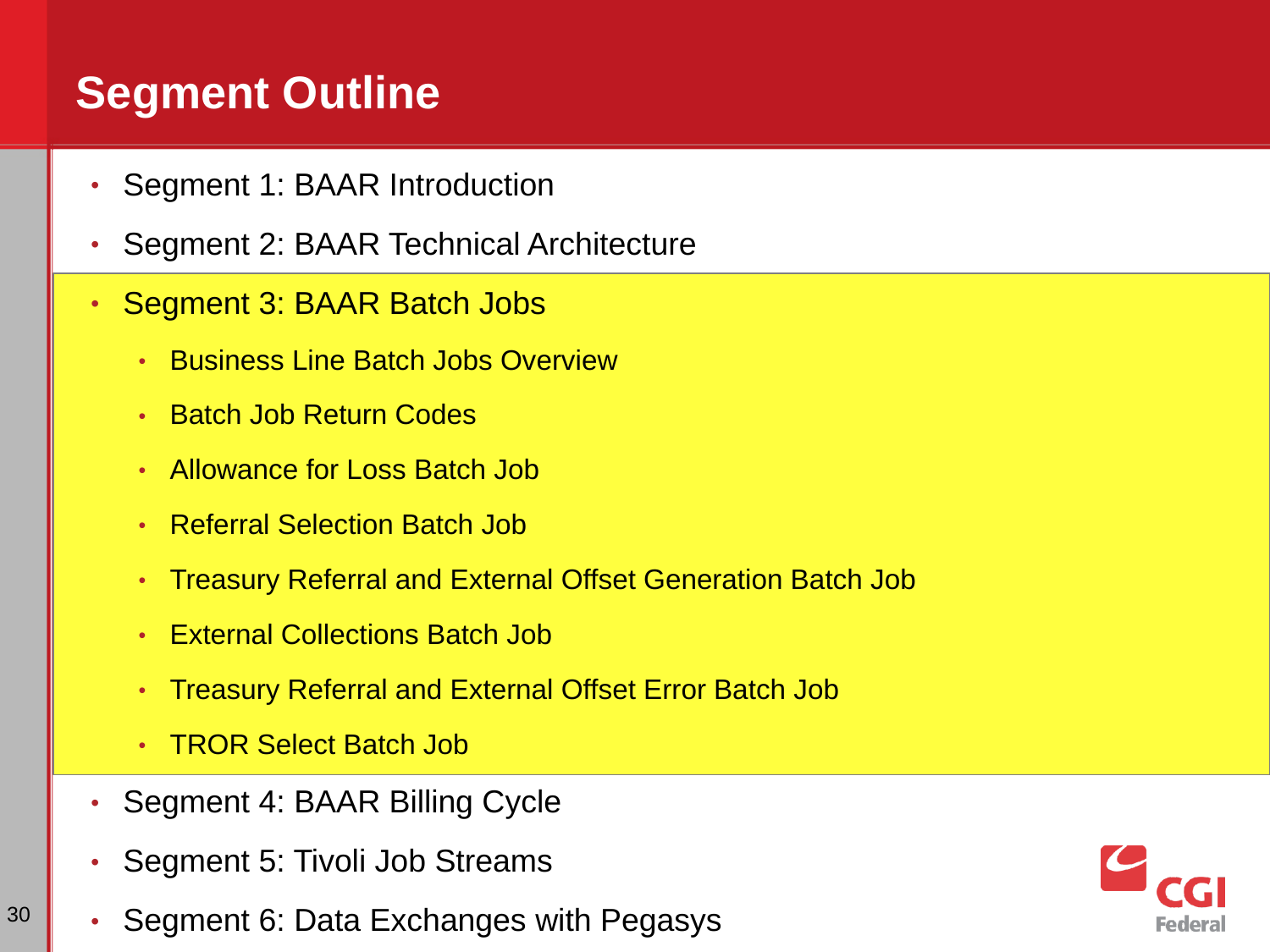

# Segment Outline
Segment 1: BAAR Introduction
Segment 2: BAAR Technical Architecture
Segment 3: BAAR Batch Jobs
Business Line Batch Jobs Overview
Batch Job Return Codes
Allowance for Loss Batch Job
Referral Selection Batch Job
Treasury Referral and External Offset Generation Batch Job
External Collections Batch Job
Treasury Referral and External Offset Error Batch Job
TROR Select Batch Job
Segment 4: BAAR Billing Cycle
Segment 5: Tivoli Job Streams
Segment 6: Data Exchanges with Pegasys

30